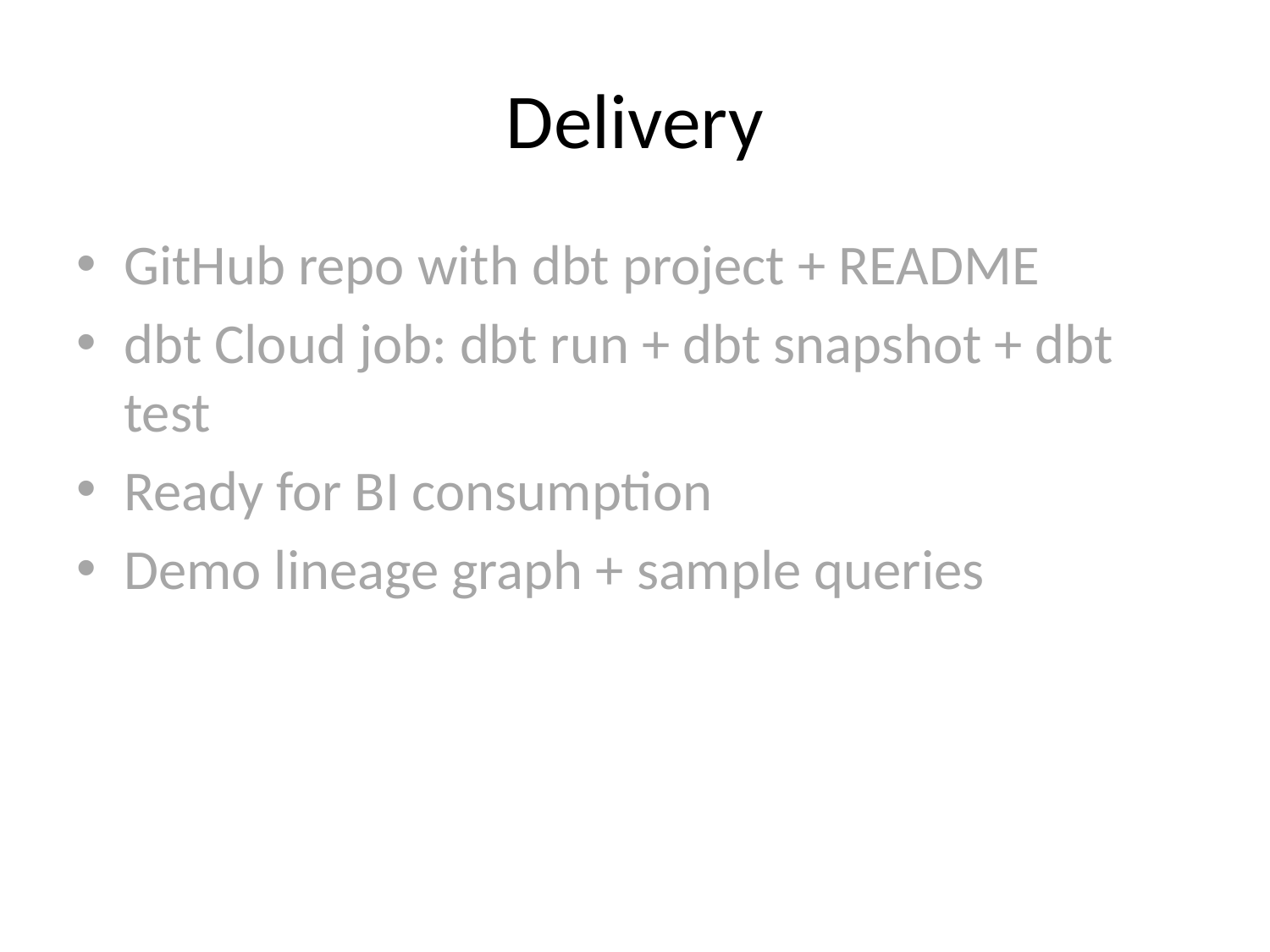

# Delivery
GitHub repo with dbt project + README
dbt Cloud job: dbt run + dbt snapshot + dbt test
Ready for BI consumption
Demo lineage graph + sample queries